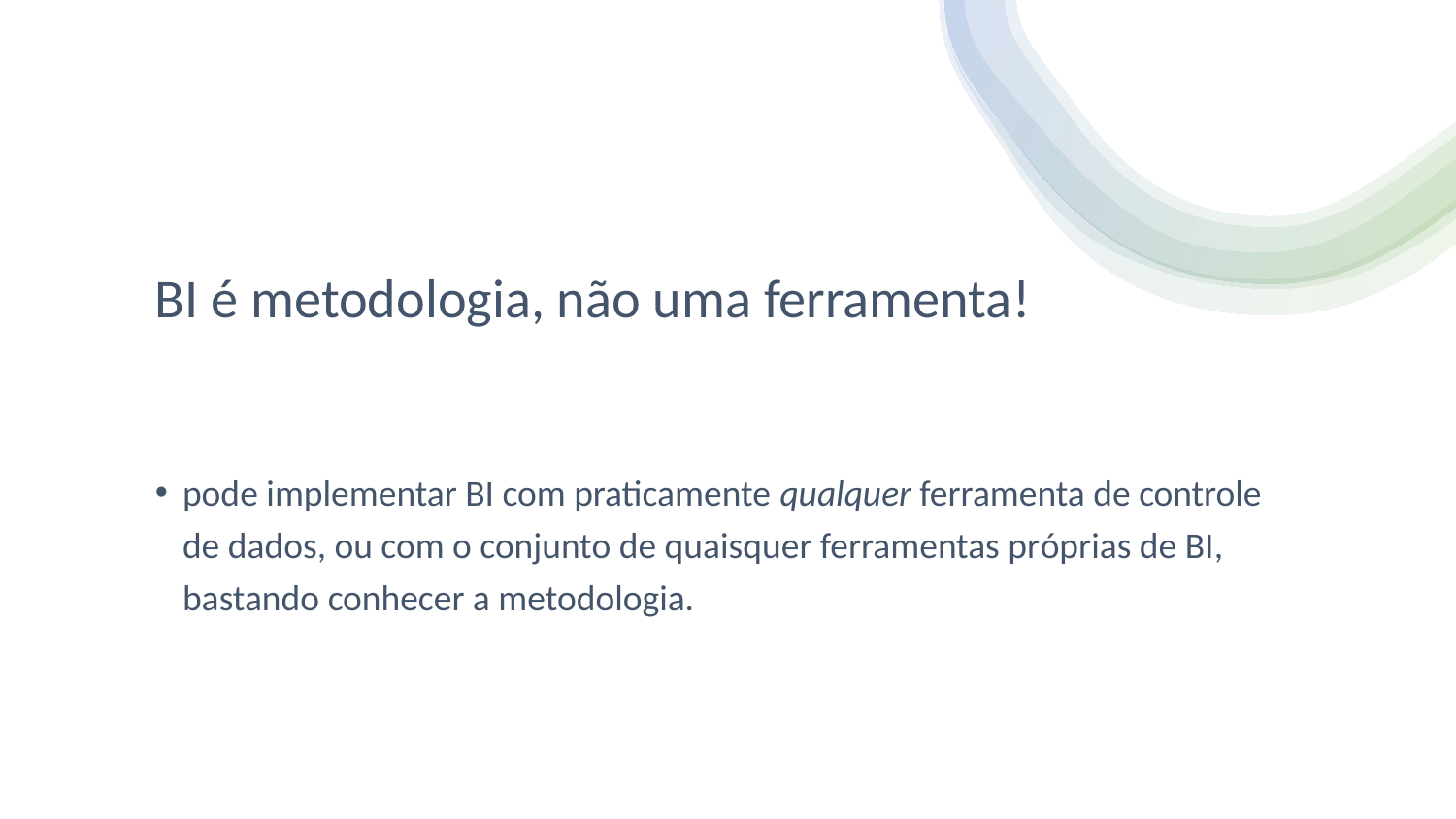

# BI é metodologia, não uma ferramenta!
pode implementar BI com praticamente qualquer ferramenta de controle de dados, ou com o conjunto de quaisquer ferramentas próprias de BI, bastando conhecer a metodologia.